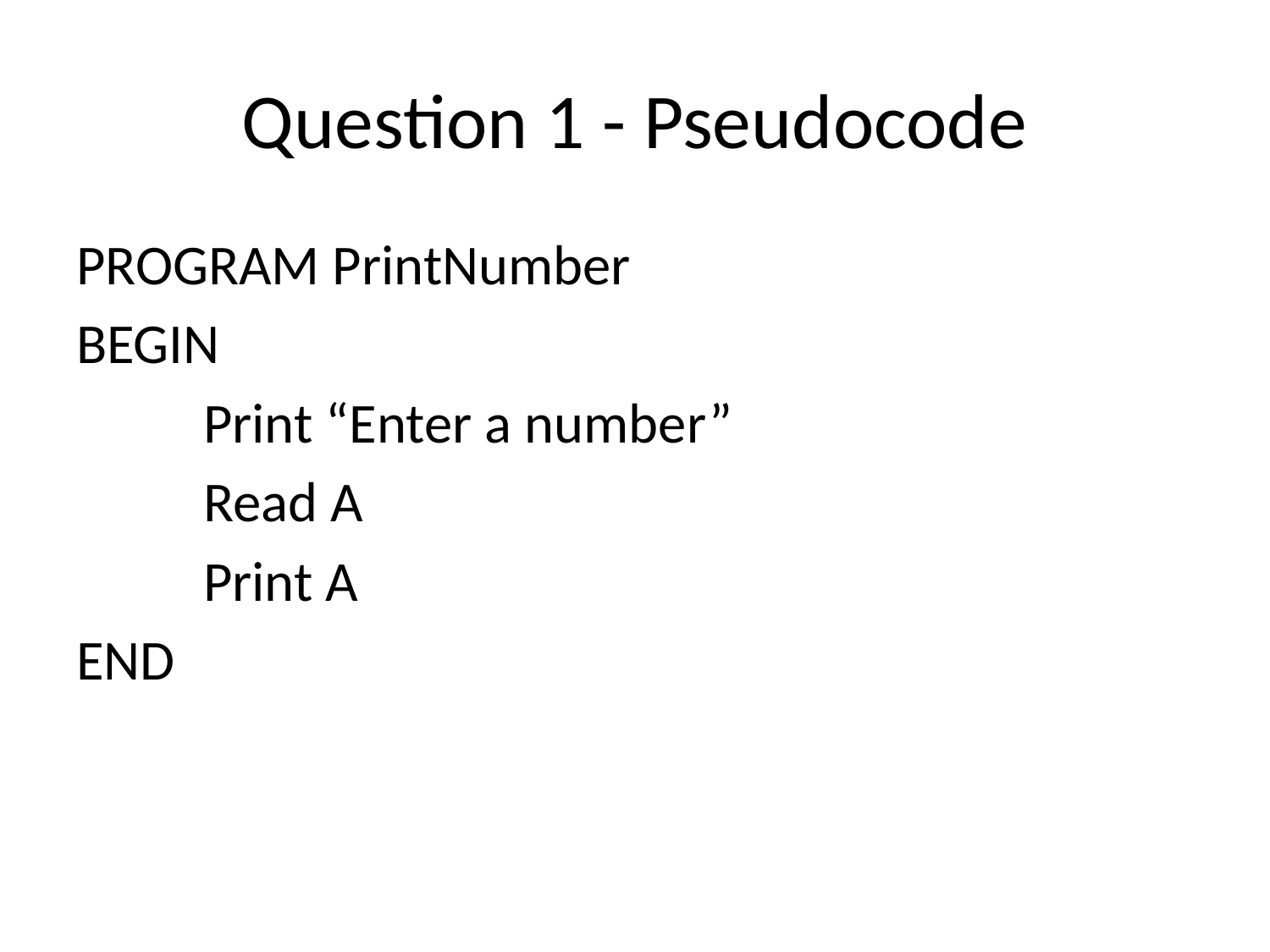

# Question 1 - Pseudocode
PROGRAM PrintNumber
BEGIN
	Print “Enter a number”
	Read A
	Print A
END